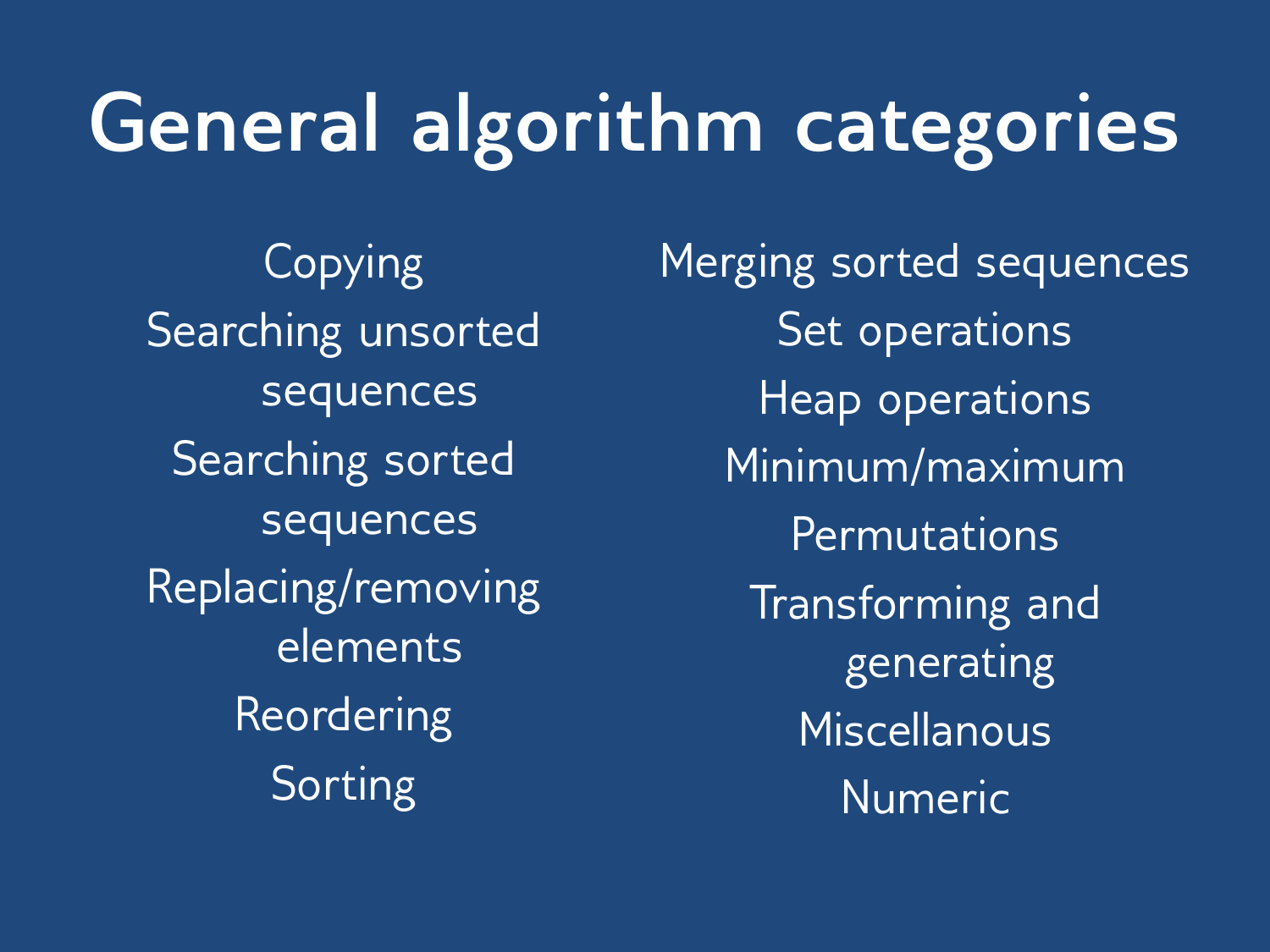

# General algorithm categories
Copying
Searching unsorted sequences
Searching sorted sequences
Replacing/removing elements
Reordering
Sorting
Merging sorted sequences
Set operations
Heap operations
Minimum/maximum
Permutations
Transforming and generating
Miscellanous
Numeric